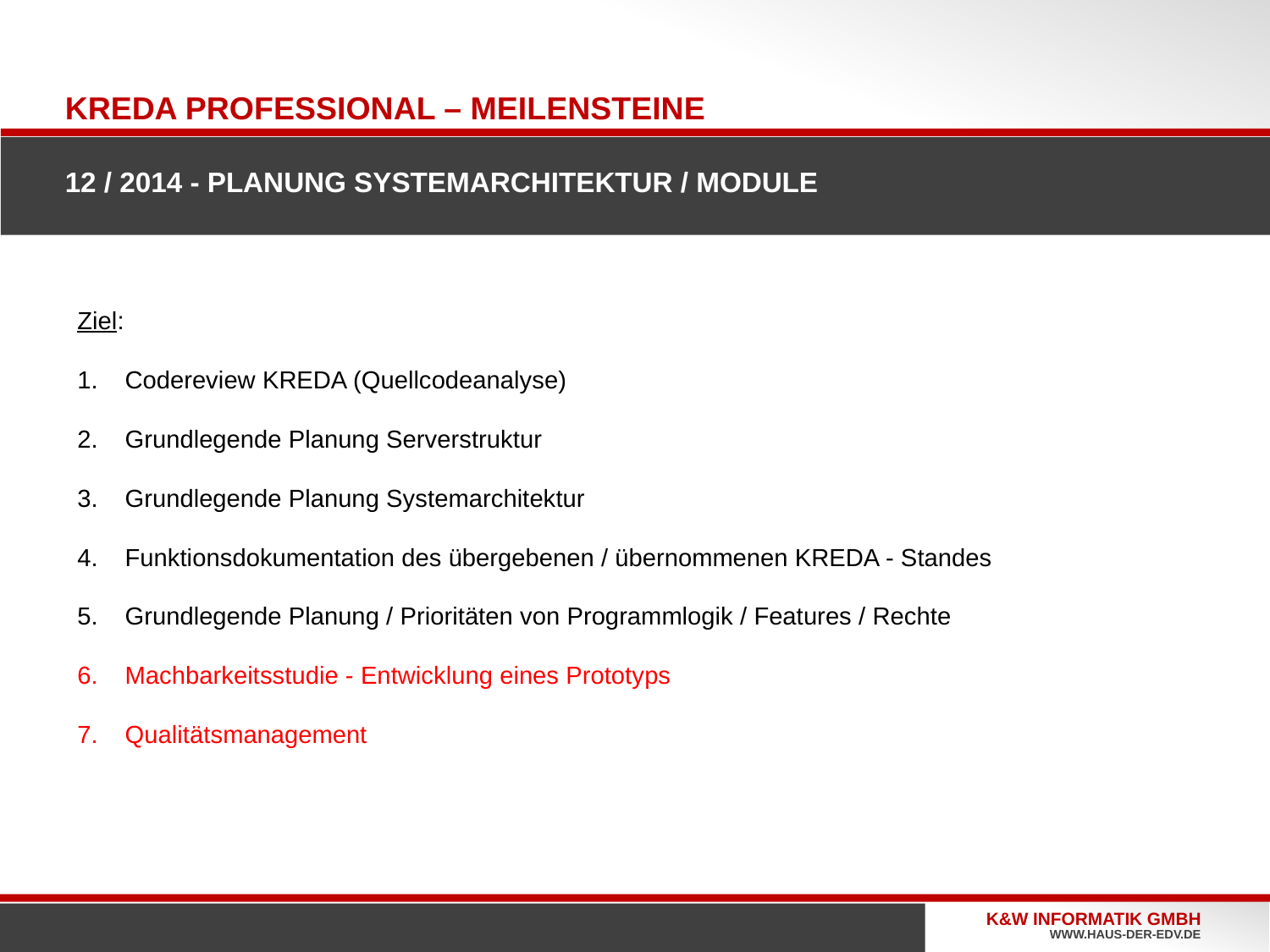

ALLGEMEINES
# Kreda Professional – Meilensteine 12 / 2014 - Planung Systemarchitektur / Module
Ziel:
Codereview KREDA (Quellcodeanalyse)
Grundlegende Planung Serverstruktur
Grundlegende Planung Systemarchitektur
Funktionsdokumentation des übergebenen / übernommenen KREDA - Standes
Grundlegende Planung / Prioritäten von Programmlogik / Features / Rechte
Machbarkeitsstudie - Entwicklung eines Prototyps
Qualitätsmanagement